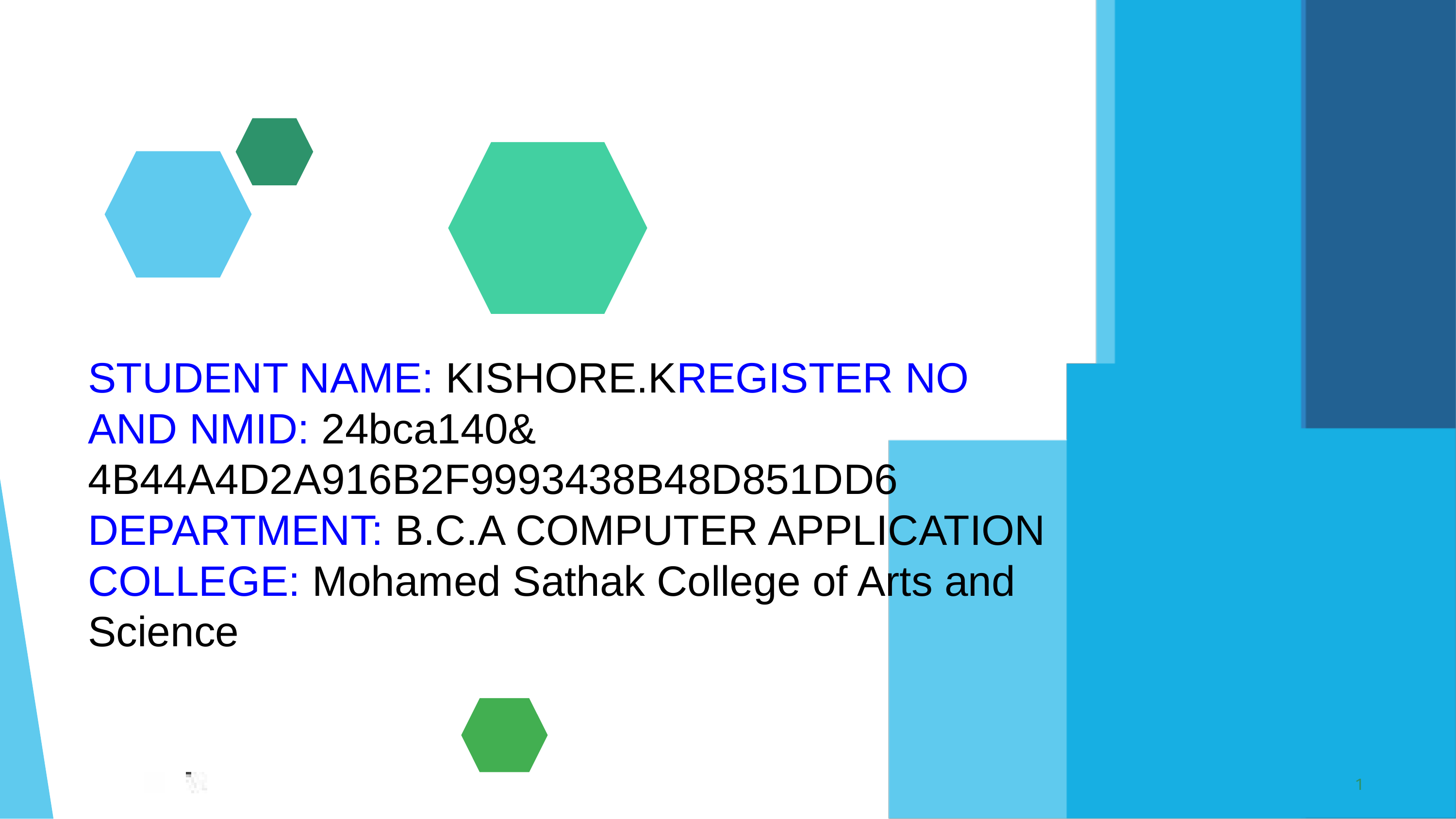

STUDENT NAME: KISHORE.KREGISTER NO AND NMID: 24bca140& 4B44A4D2A916B2F9993438B48D851DD6 DEPARTMENT: B.C.A COMPUTER APPLICATION COLLEGE: Mohamed Sathak College of Arts and Science

1